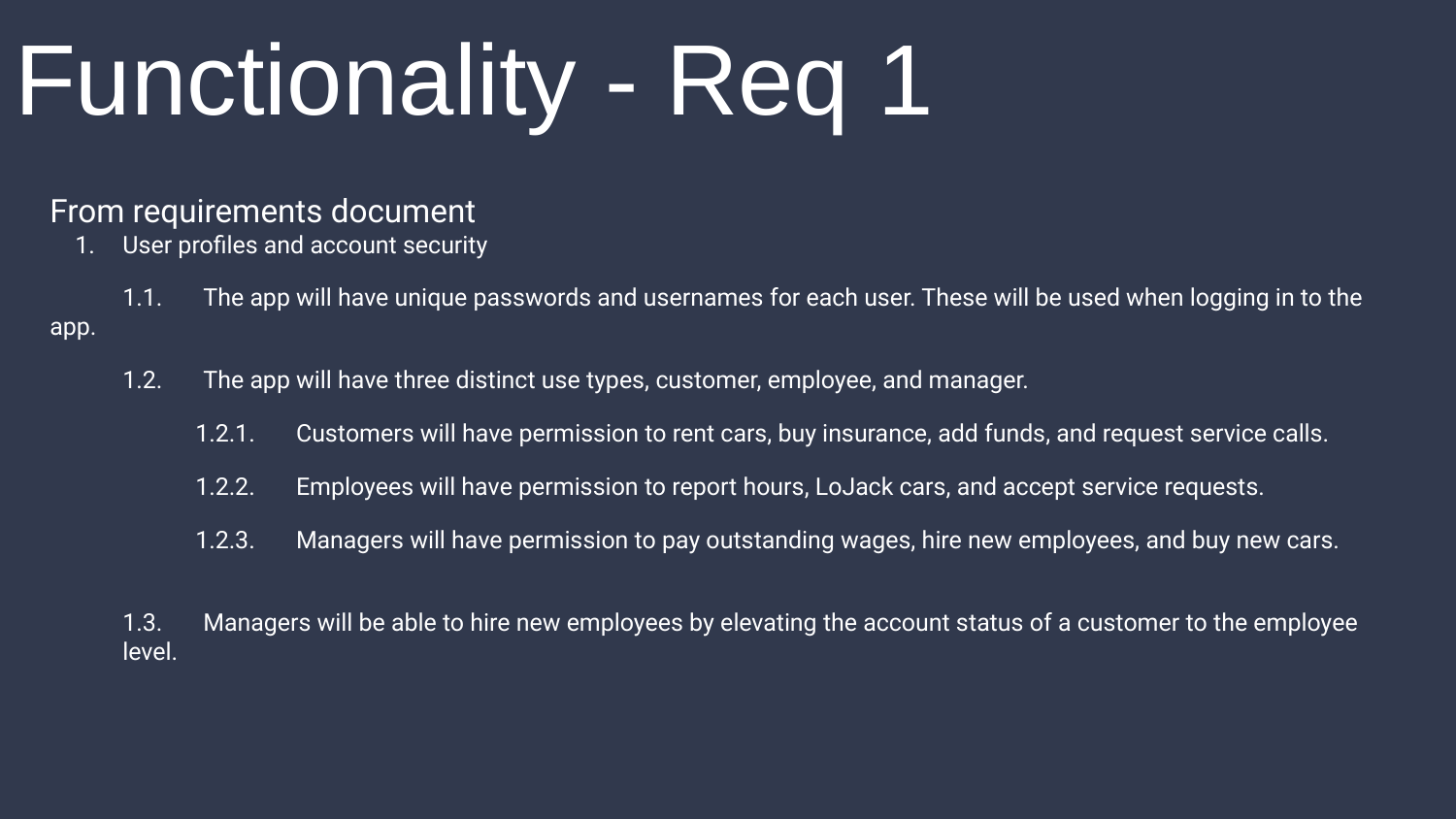

# Functionality - Req 1
From requirements document
User profiles and account security
1.1.            The app will have unique passwords and usernames for each user. These will be used when logging in to the app.
1.2.            The app will have three distinct use types, customer, employee, and manager.
1.2.1.            Customers will have permission to rent cars, buy insurance, add funds, and request service calls.
1.2.2.            Employees will have permission to report hours, LoJack cars, and accept service requests.
1.2.3.            Managers will have permission to pay outstanding wages, hire new employees, and buy new cars.
1.3.            Managers will be able to hire new employees by elevating the account status of a customer to the employee level.